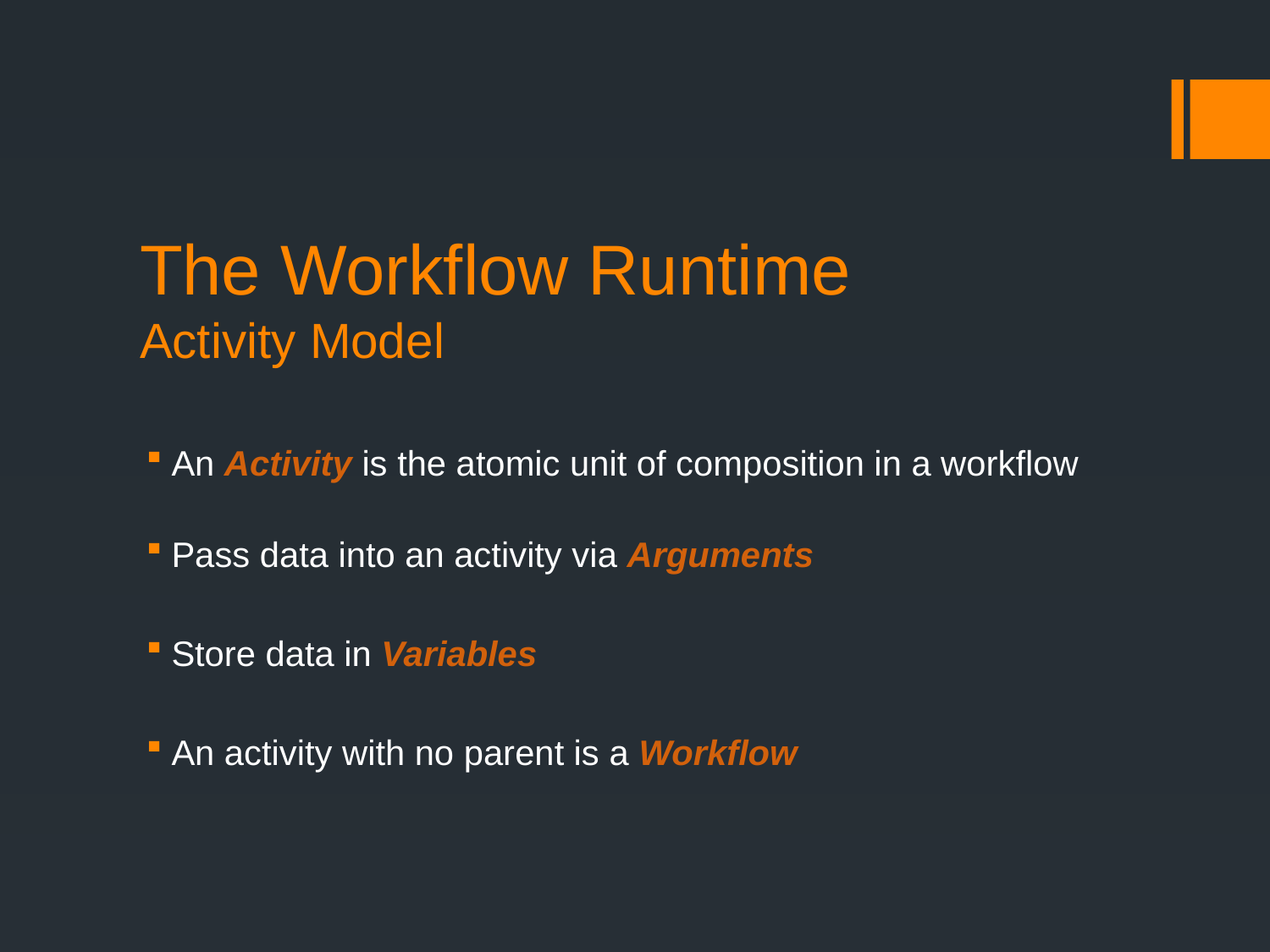

# The Workflow Runtime Activity Model

An Activity is the atomic unit of composition in a workflow
Pass data into an activity via Arguments

Store data in Variables

An activity with no parent is a Workflow